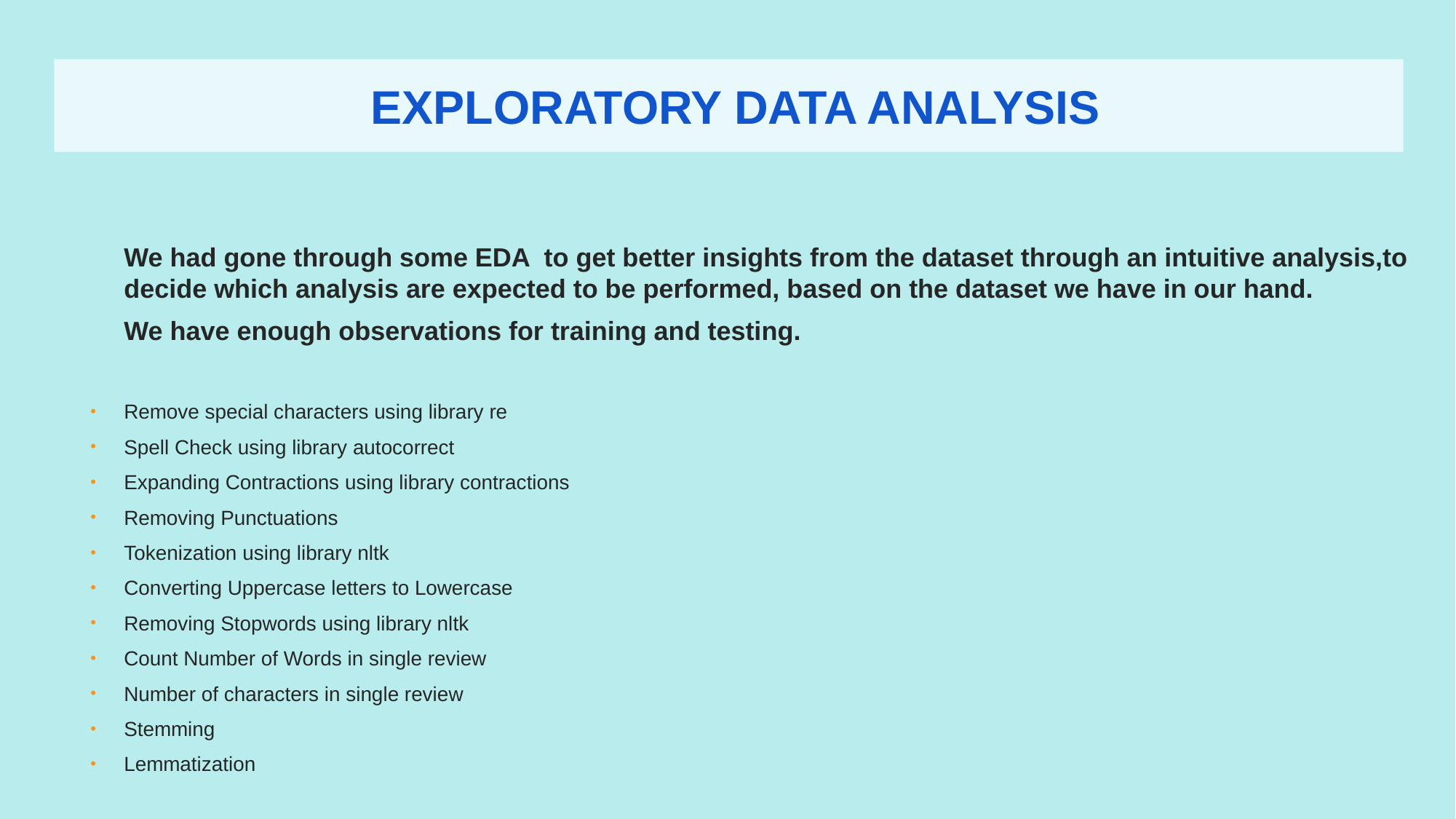

EXPLORATORY DATA ANALYSIS

We had gone through some EDA  to get better insights from the dataset through an intuitive analysis,to decide which analysis are expected to be performed, based on the dataset we have in our hand.
We have enough observations for training and testing.

Remove special characters using library re
Spell Check using library autocorrect
Expanding Contractions using library contractions
Removing Punctuations
Tokenization using library nltk
Converting Uppercase letters to Lowercase
Removing Stopwords using library nltk
Count Number of Words in single review
Number of characters in single review
Stemming
Lemmatization